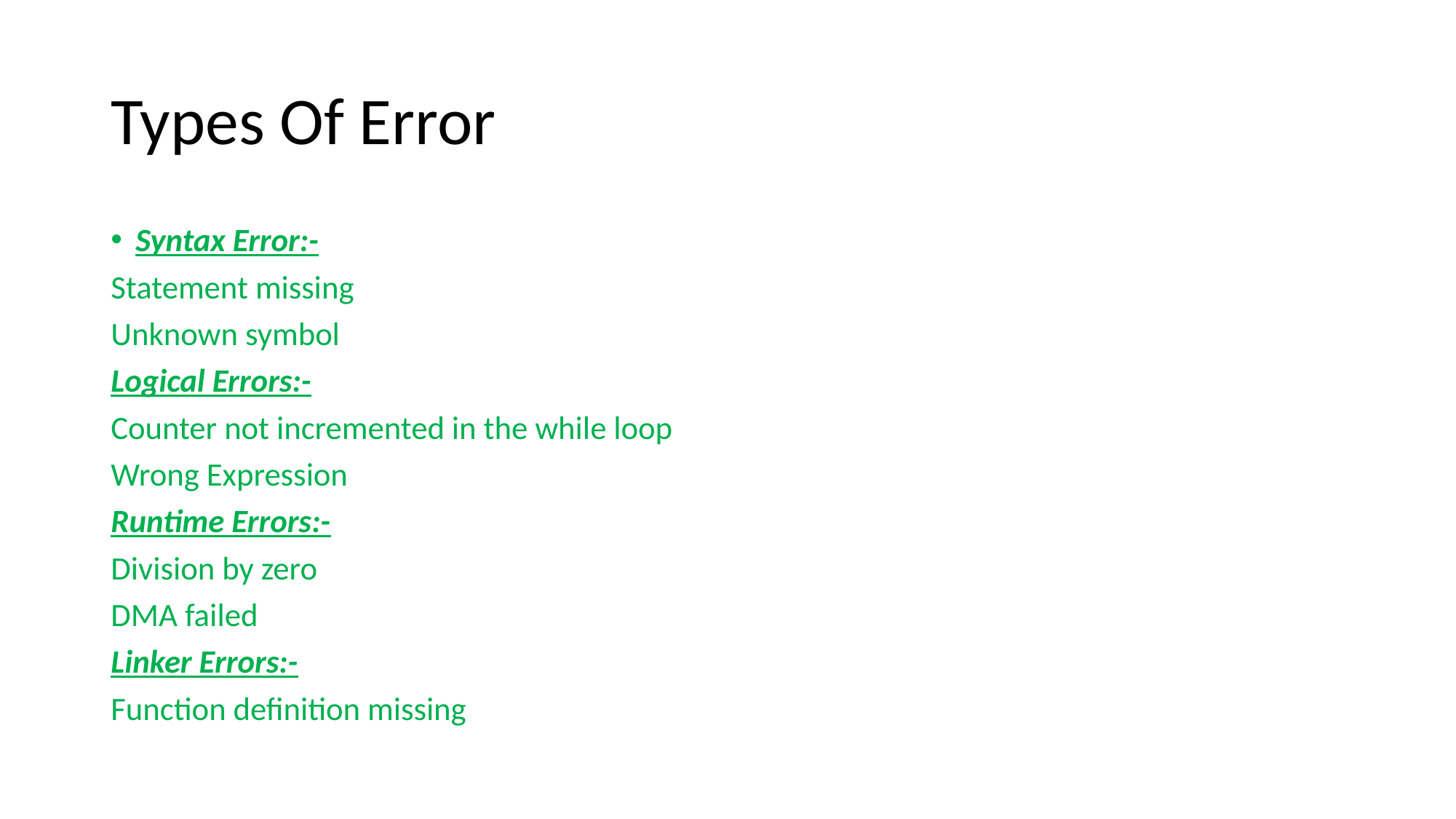

# Types Of Error
Syntax Error:-
Statement missing
Unknown symbol
Logical Errors:-
Counter not incremented in the while loop
Wrong Expression
Runtime Errors:-
Division by zero
DMA failed
Linker Errors:-
Function definition missing